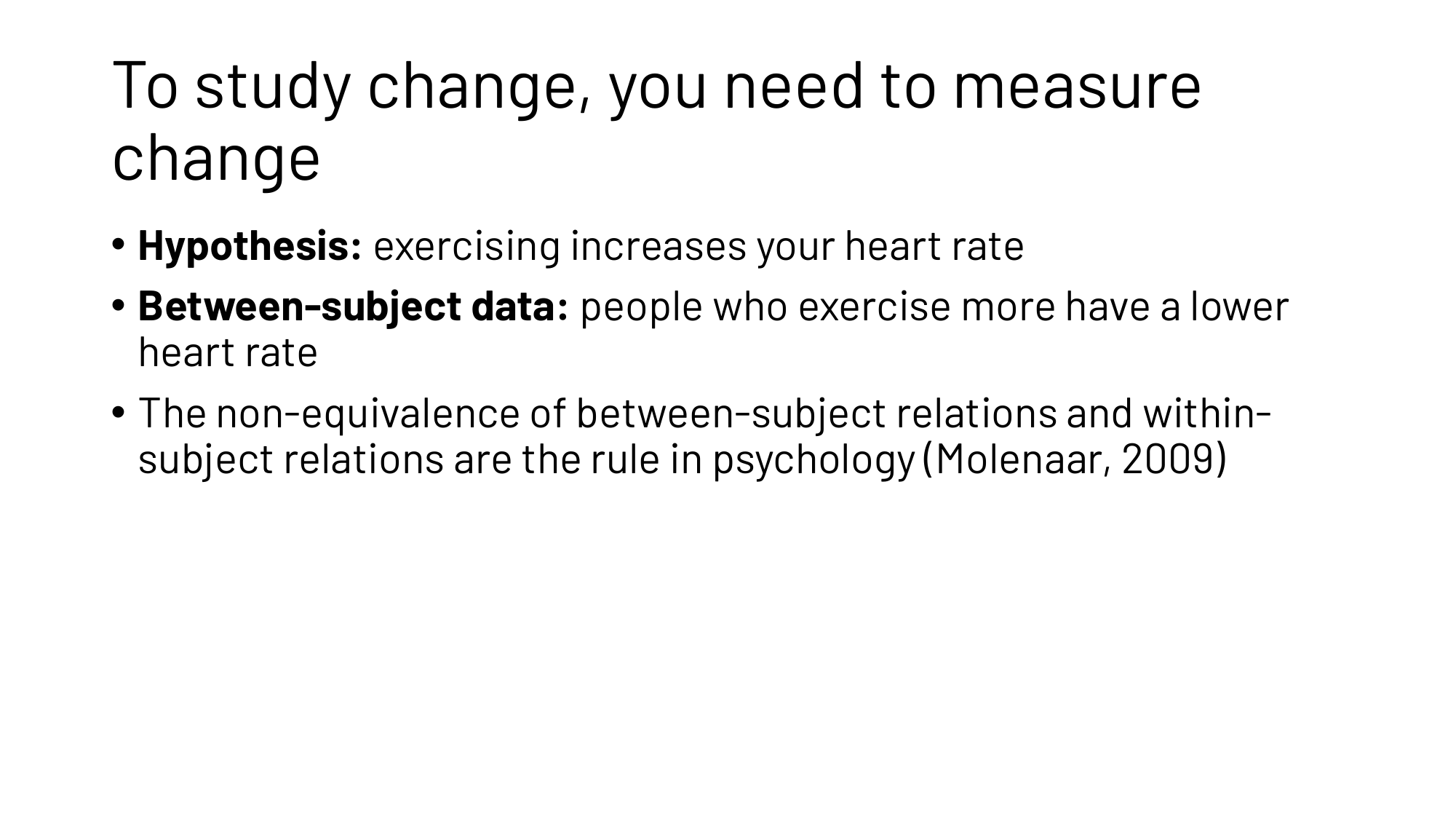

# To study change, you need to measure change
Hypothesis: exercising increases your heart rate
Between-subject data: people who exercise more have a lower heart rate
The non-equivalence of between-subject relations and within-subject relations are the rule in psychology (Molenaar, 2009)